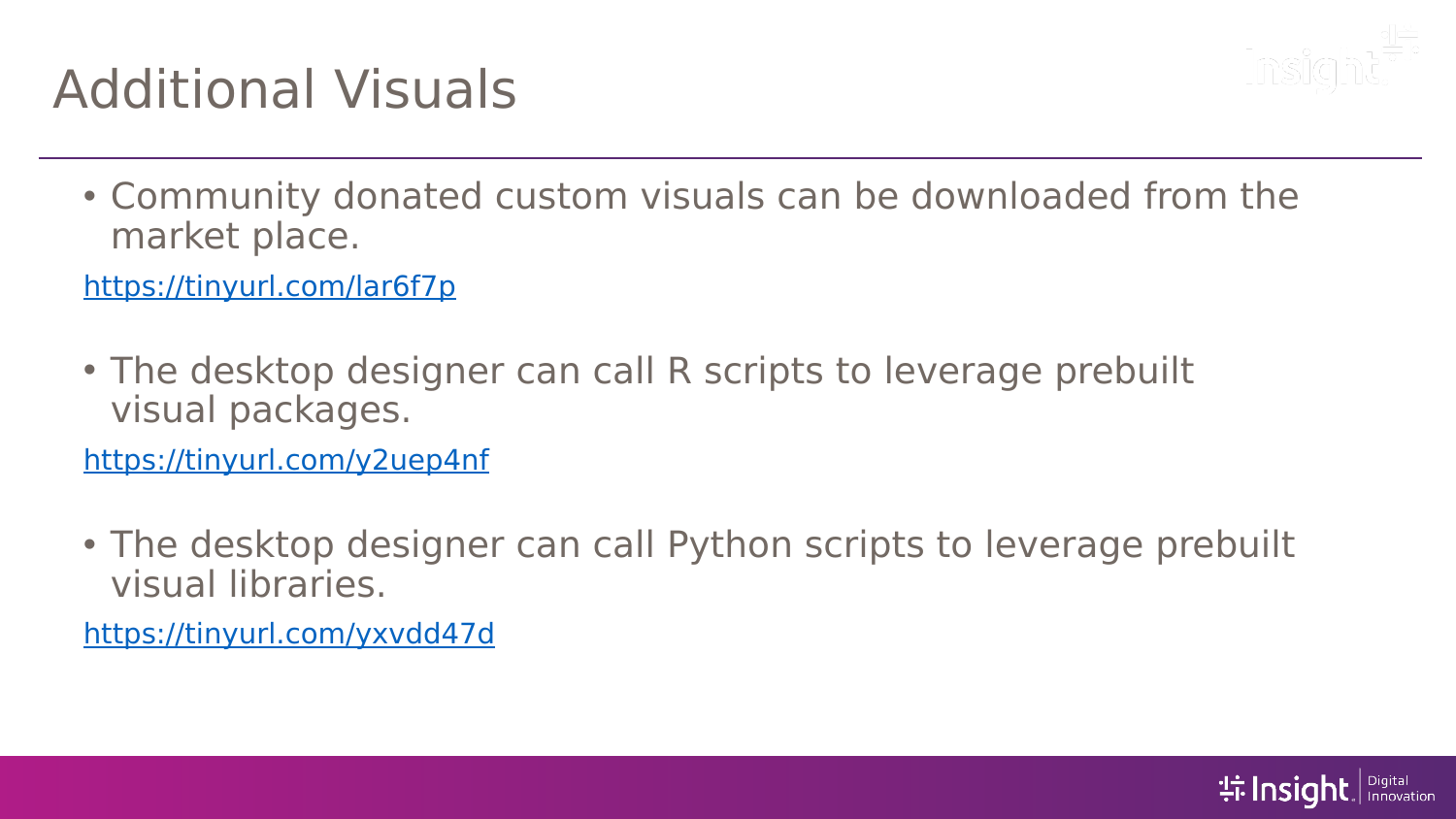

# Additional Visuals
Community donated custom visuals can be downloaded from the market place.
https://tinyurl.com/lar6f7p

The desktop designer can call R scripts to leverage prebuilt visual packages.
https://tinyurl.com/y2uep4nf

The desktop designer can call Python scripts to leverage prebuilt visual libraries.
https://tinyurl.com/yxvdd47d